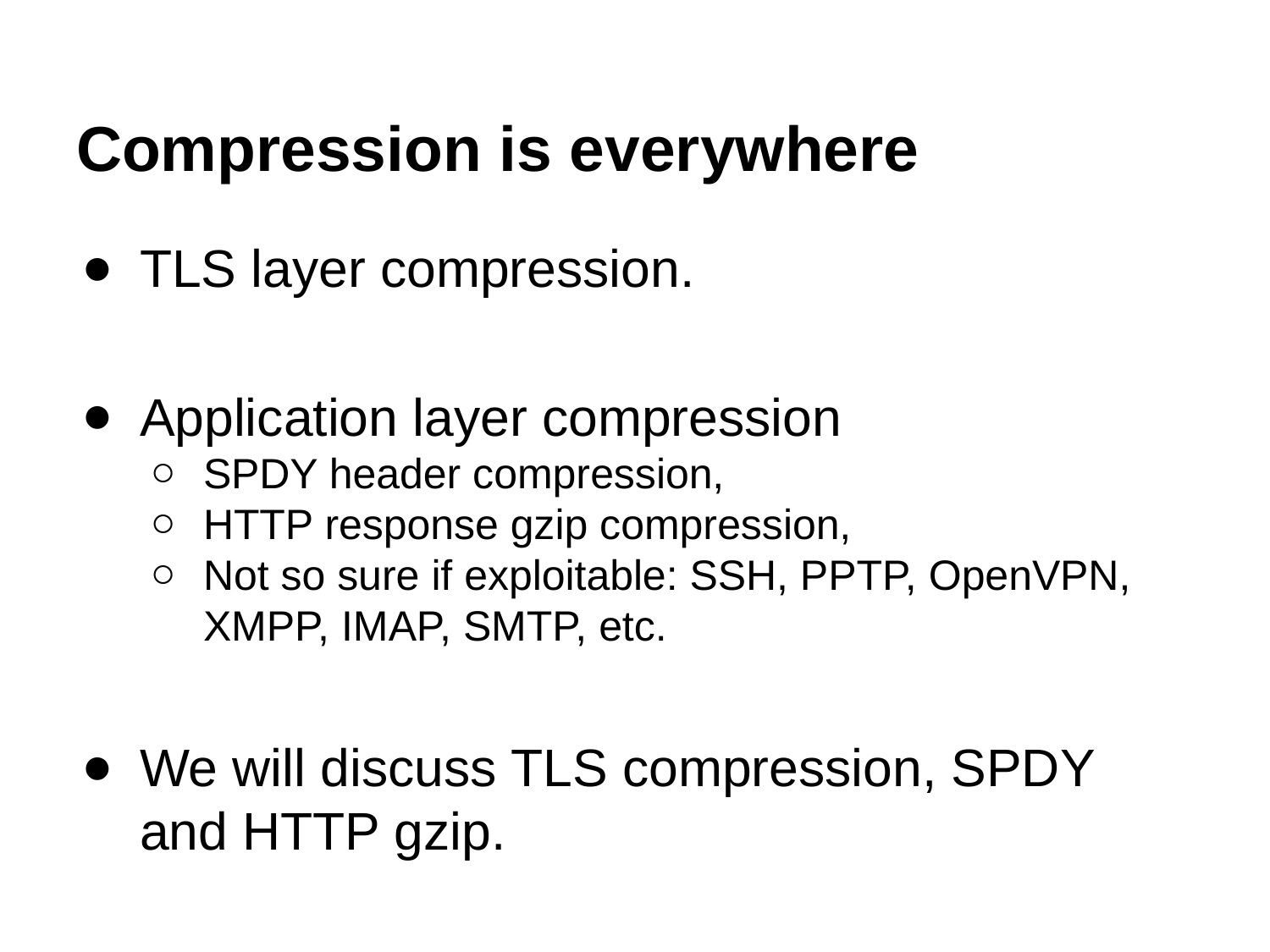

# Compression is everywhere
TLS layer compression.

Application layer compression
SPDY header compression,
HTTP response gzip compression,
Not so sure if exploitable: SSH, PPTP, OpenVPN, XMPP, IMAP, SMTP, etc.

We will discuss TLS compression, SPDY and HTTP gzip.